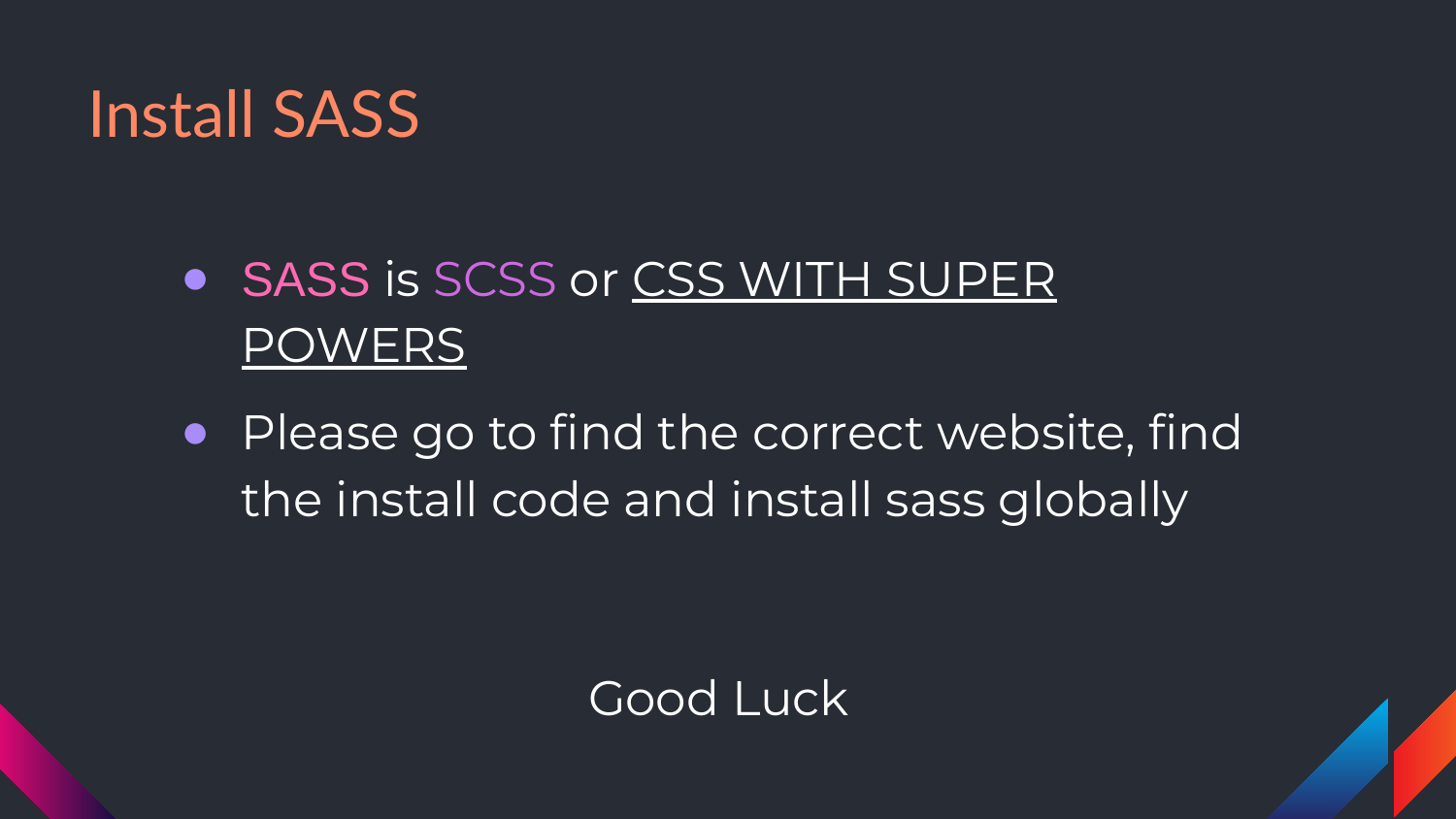

# Install SASS
SASS is SCSS or CSS WITH SUPER POWERS
Please go to find the correct website, find the install code and install sass globally

Good Luck